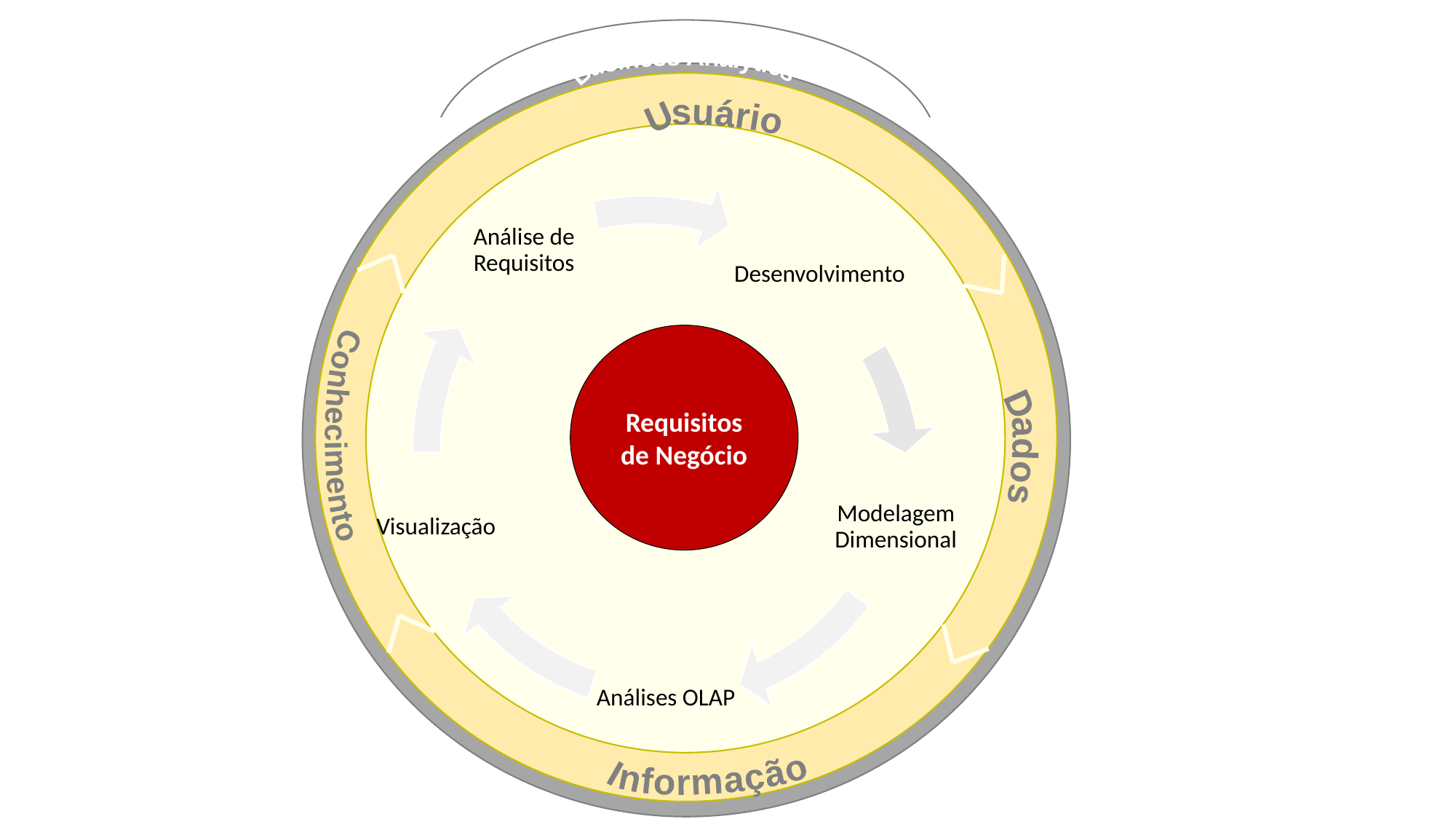

Business Analytics

Desenvolvimento
Modelagem Dimensional
Análises OLAP
Visualização
Análise de Requisitos
Requisitos de Negócio
Usuário
Conhecimento
Dados
Informação